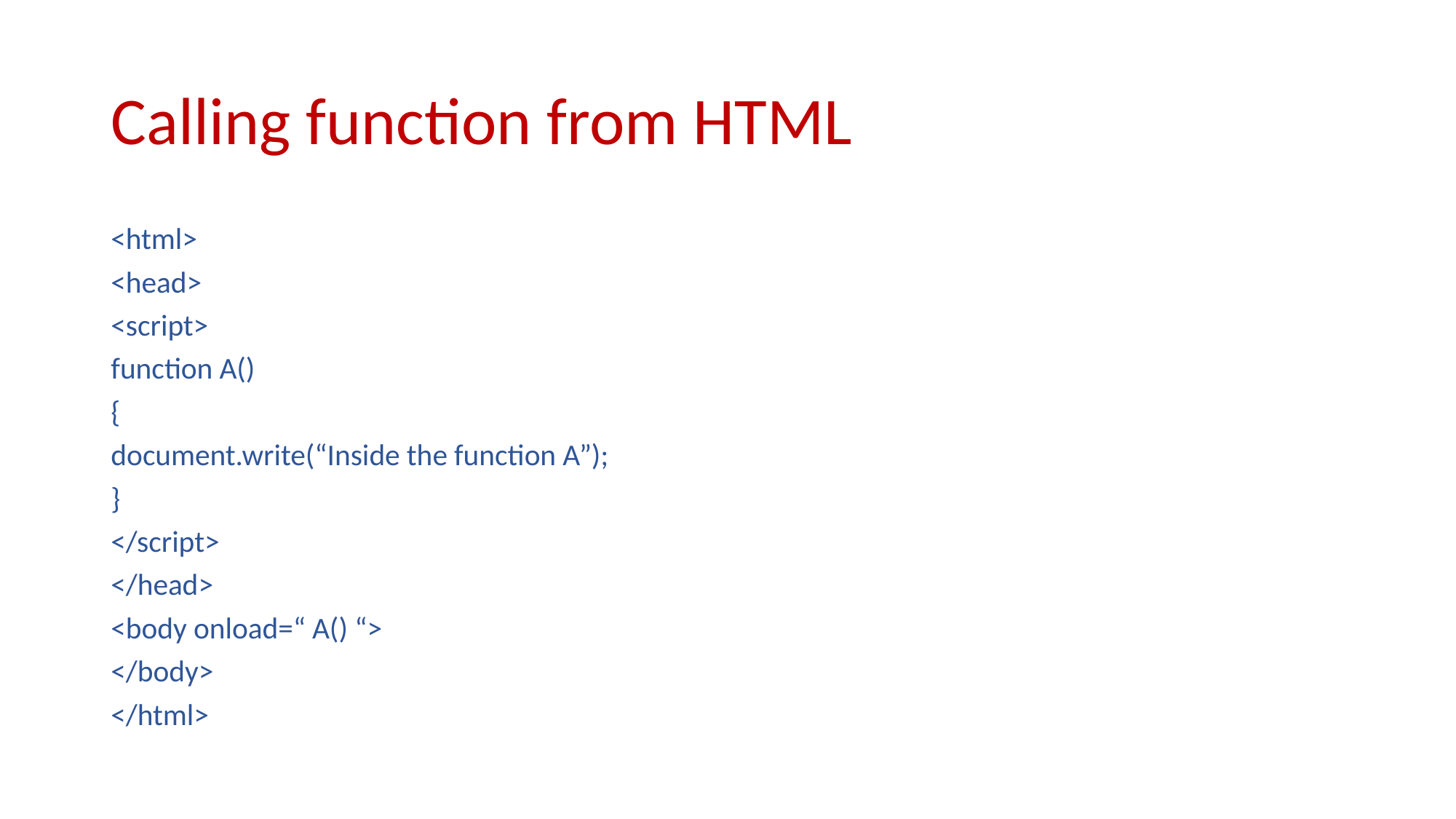

# Calling function from HTML
<html>
<head>
<script>
function A()
{
document.write(“Inside the function A”);
}
</script>
</head>
<body onload=“ A() “>
</body>
</html>